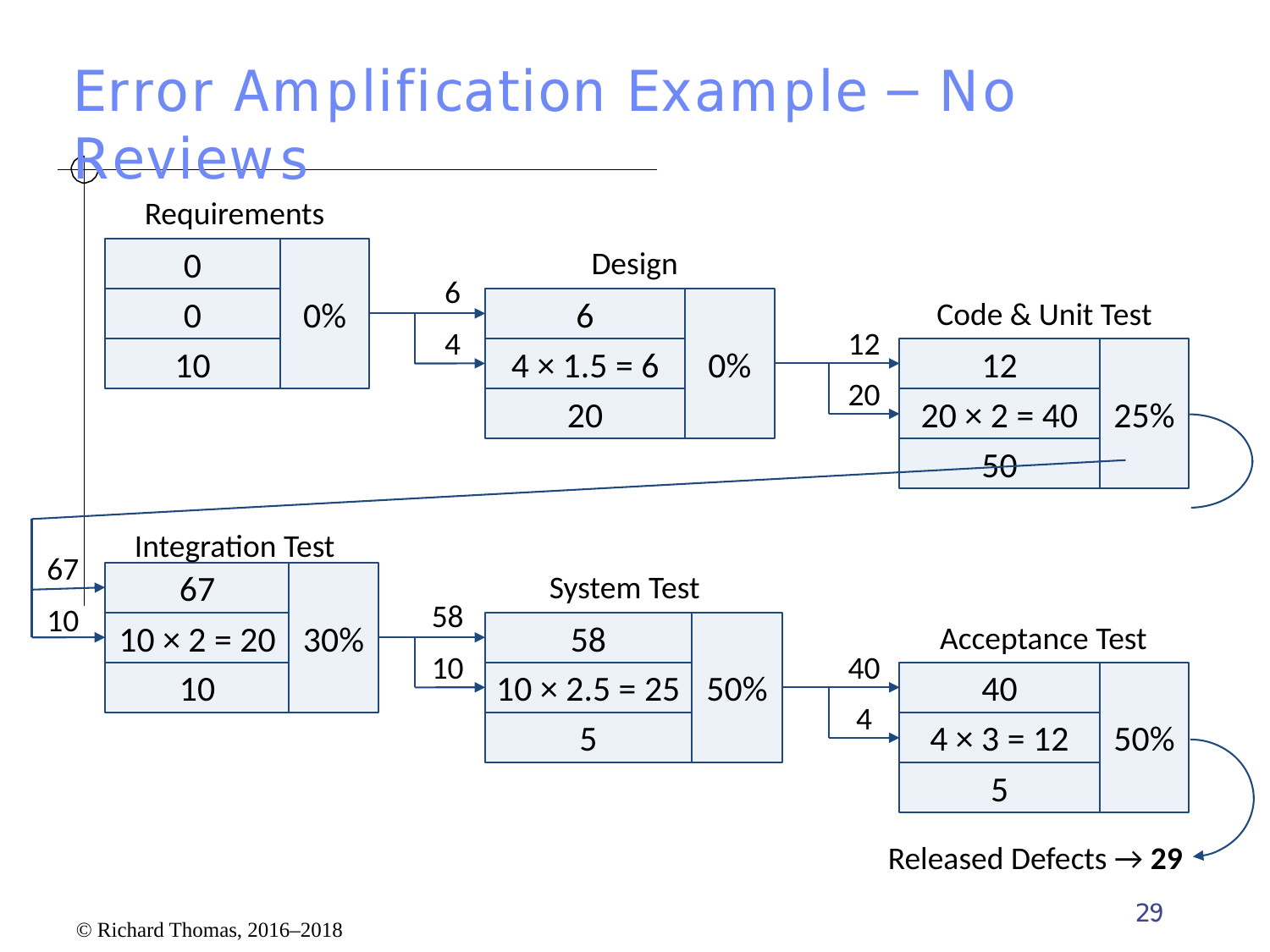

# Error Amplification Example – No Reviews
Requirements
Design
0
0%
6
Code & Unit Test
0
6
0%
4
12
10
4 × 1.5 = 6
12
25%
20
20
20 × 2 = 40

50
Integration Test
67
System Test
67
30%
58
10
Acceptance Test
10 × 2 = 20
58
50%
10
40
10
10 × 2.5 = 25
40
50%
4
5
4 × 3 = 12

5
Released Defects → 29
29